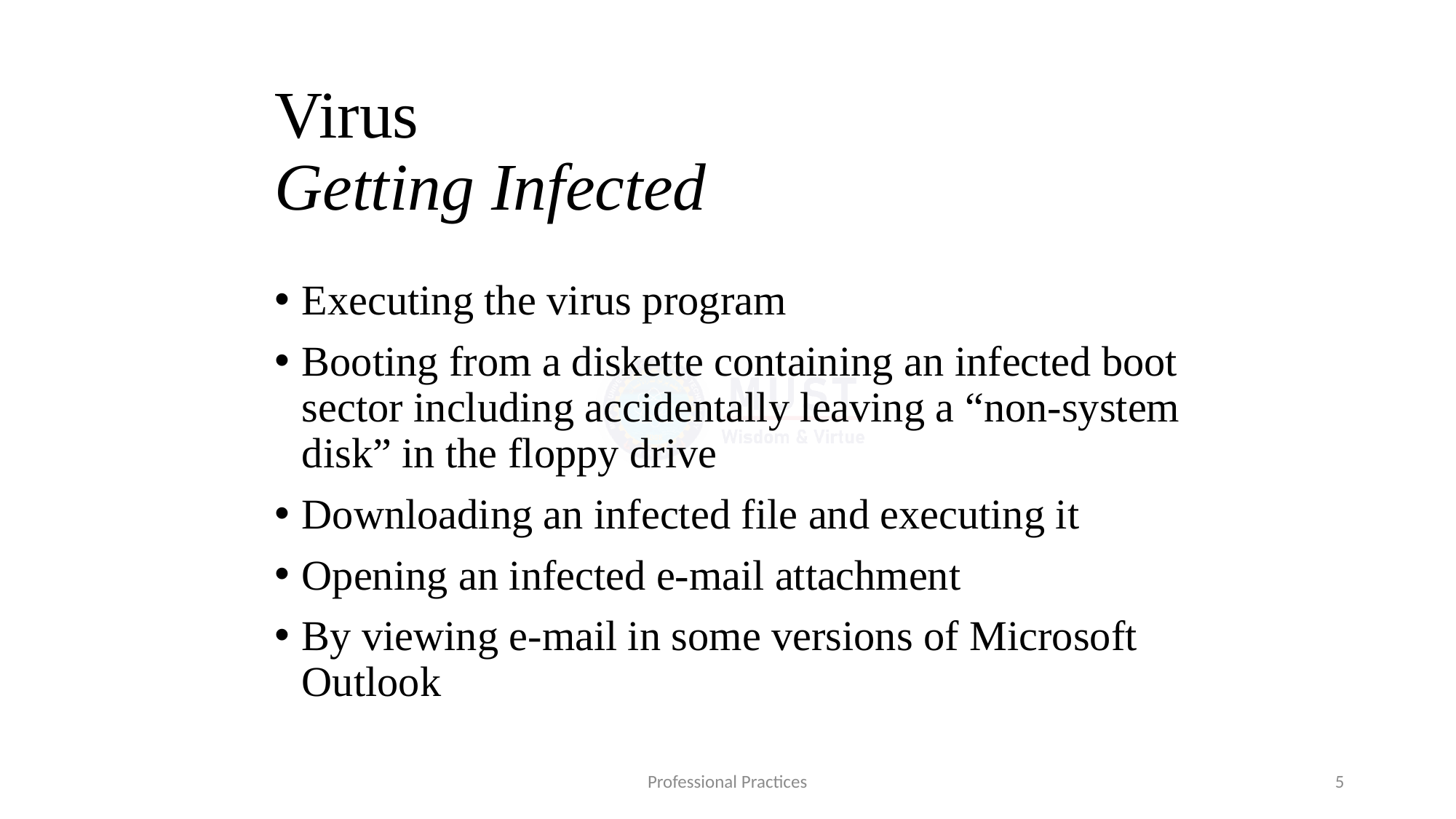

# Virus Getting Infected
Executing the virus program
Booting from a diskette containing an infected boot sector including accidentally leaving a “non-system disk” in the floppy drive
Downloading an infected file and executing it
Opening an infected e-mail attachment
By viewing e-mail in some versions of Microsoft Outlook
Professional Practices
5